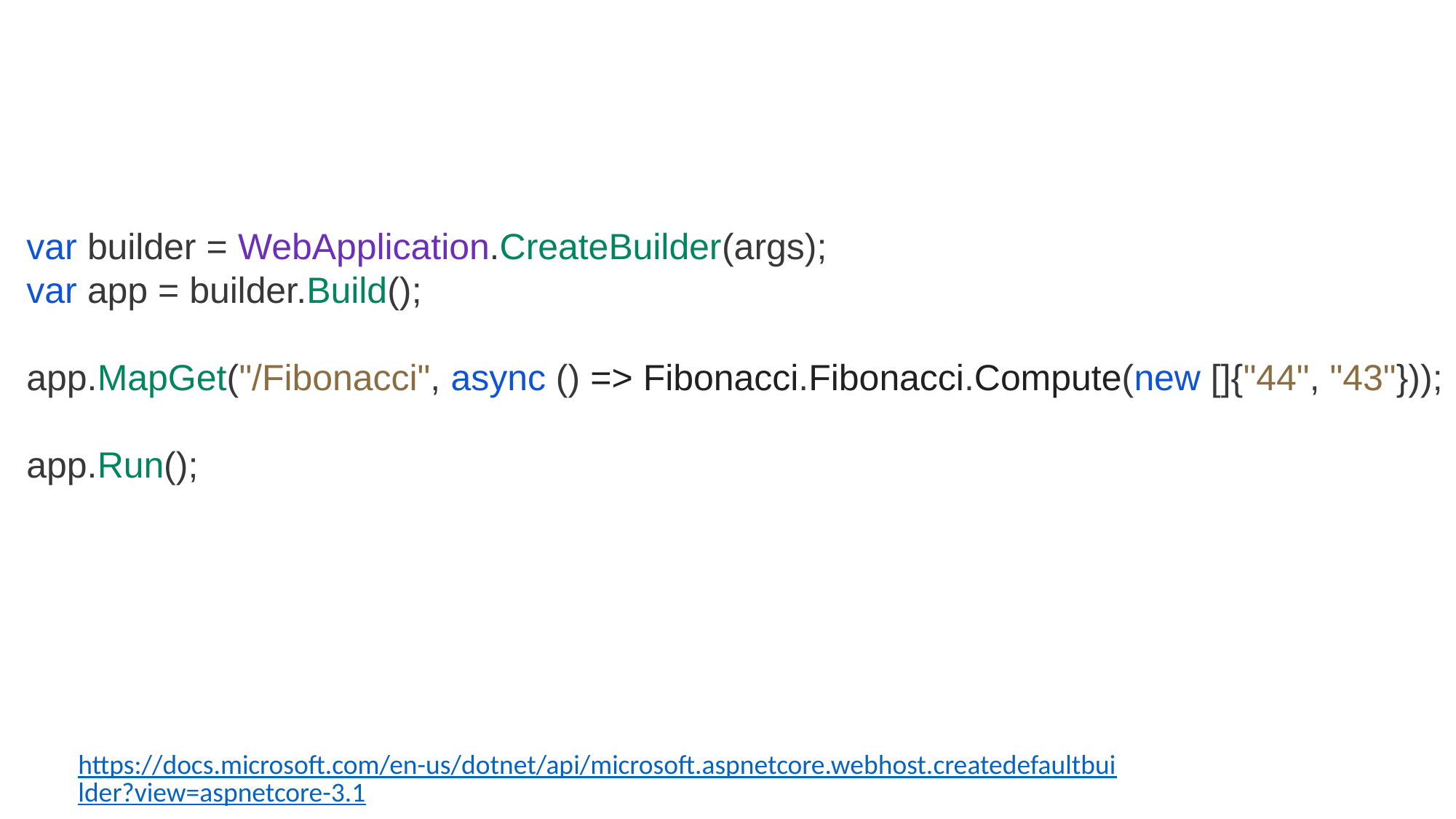

var builder = WebApplication.CreateBuilder(args);
var app = builder.Build();
app.MapGet("/Fibonacci", async () => Fibonacci.Fibonacci.Compute(new []{"44", "43"}));
app.Run();
https://docs.microsoft.com/en-us/dotnet/api/microsoft.aspnetcore.webhost.createdefaultbuilder?view=aspnetcore-3.1